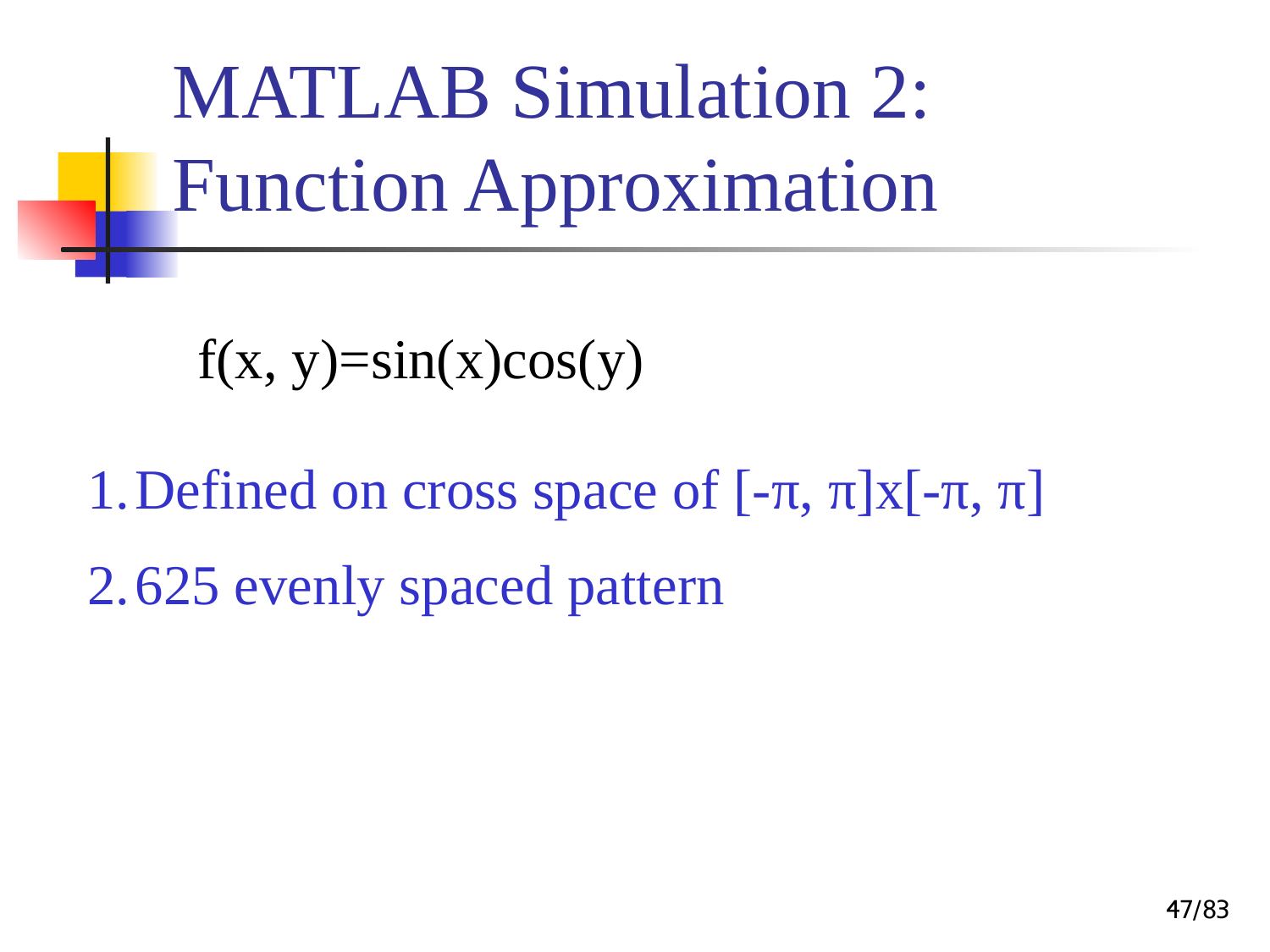

# MATLAB Simulation 2: Function Approximation
f(x, y)=sin(x)cos(y)
Defined on cross space of [-π, π]x[-π, π]
625 evenly spaced pattern
47/83